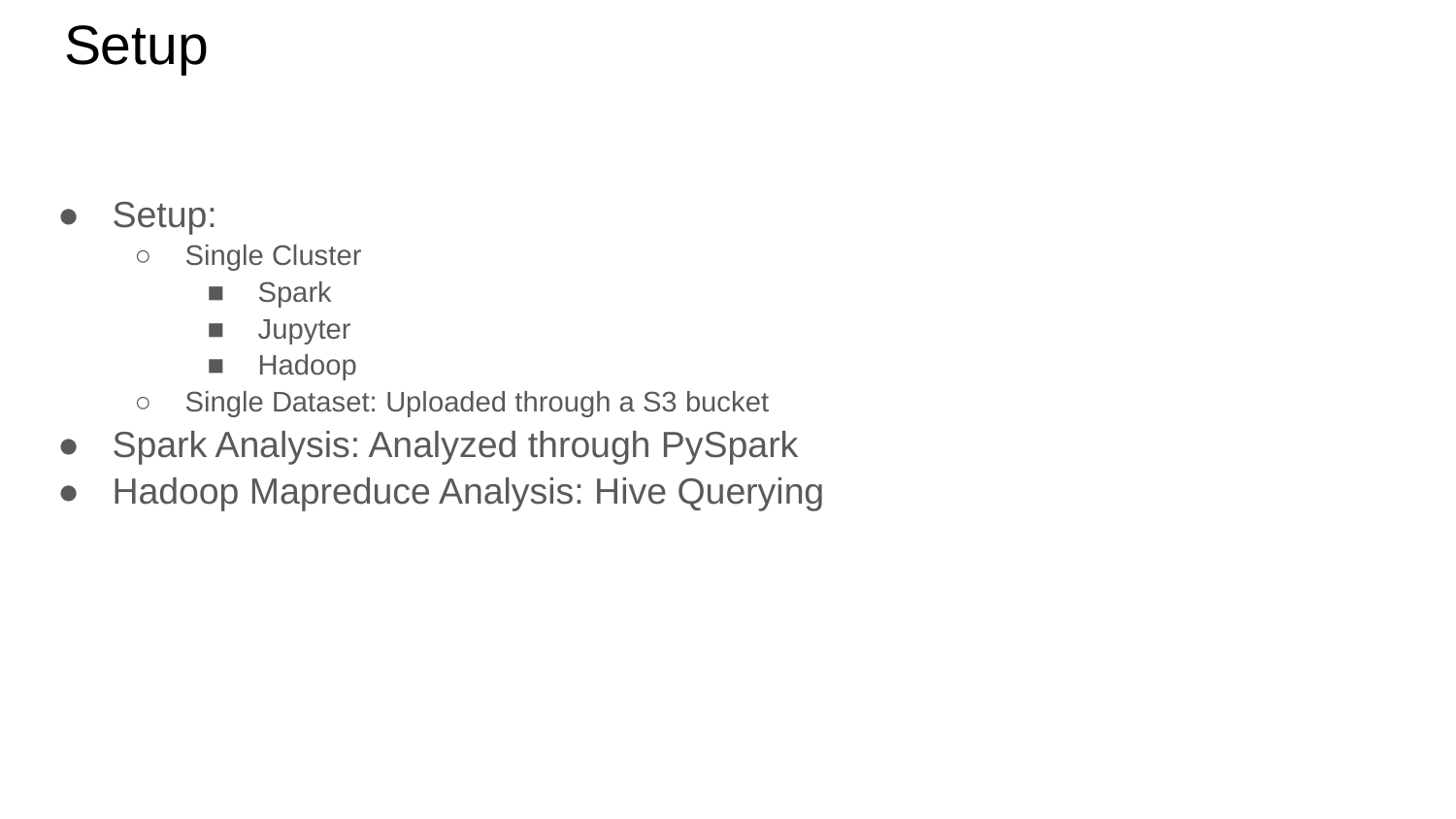

# Setup
Setup:
Single Cluster
Spark
Jupyter
Hadoop
Single Dataset: Uploaded through a S3 bucket
Spark Analysis: Analyzed through PySpark
Hadoop Mapreduce Analysis: Hive Querying